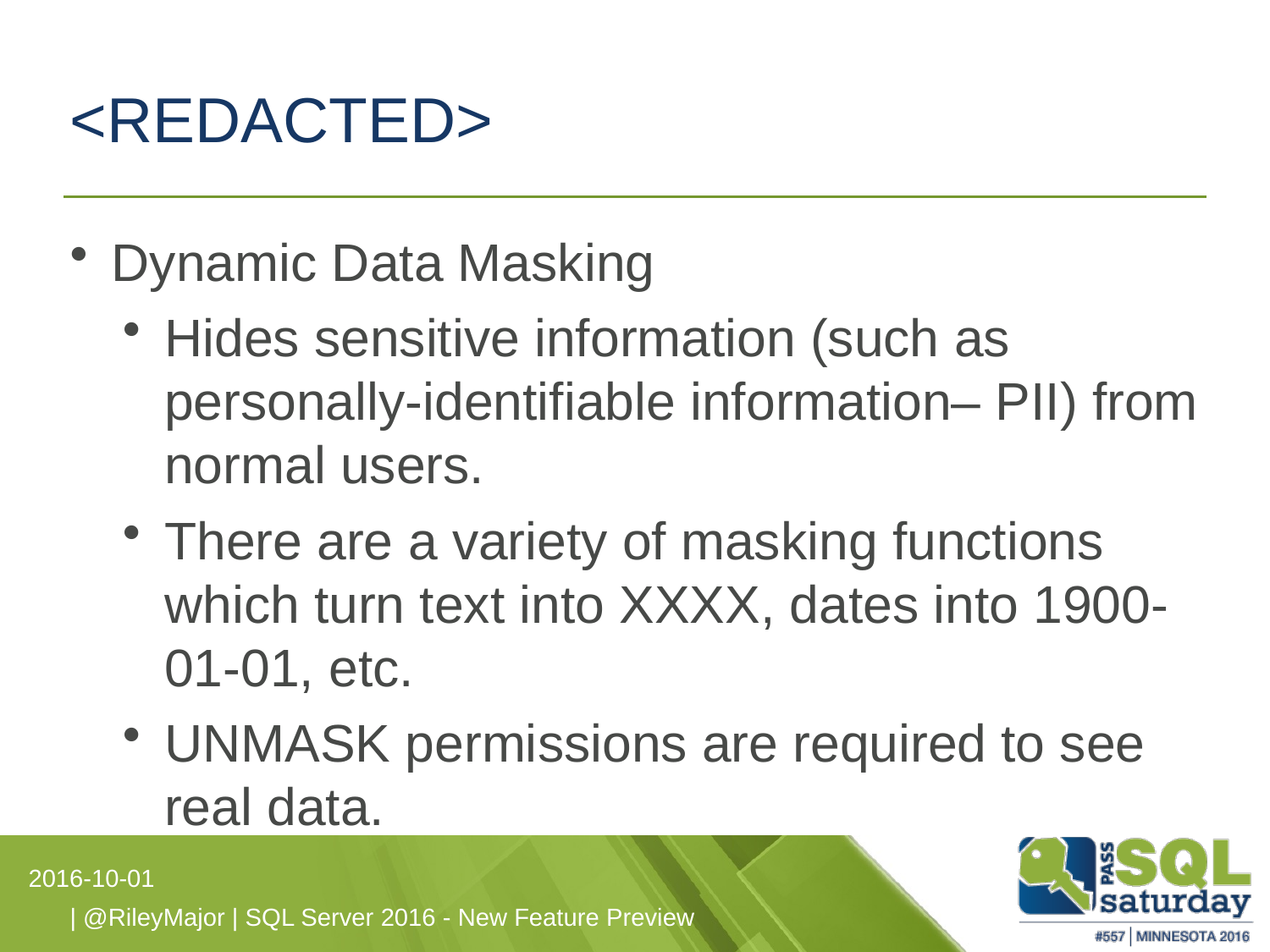

# <REDACTED>
Dynamic Data Masking
Hides sensitive information (such as personally-identifiable information– PII) from normal users.
There are a variety of masking functions which turn text into XXXX, dates into 1900-01-01, etc.
UNMASK permissions are required to see real data.
40